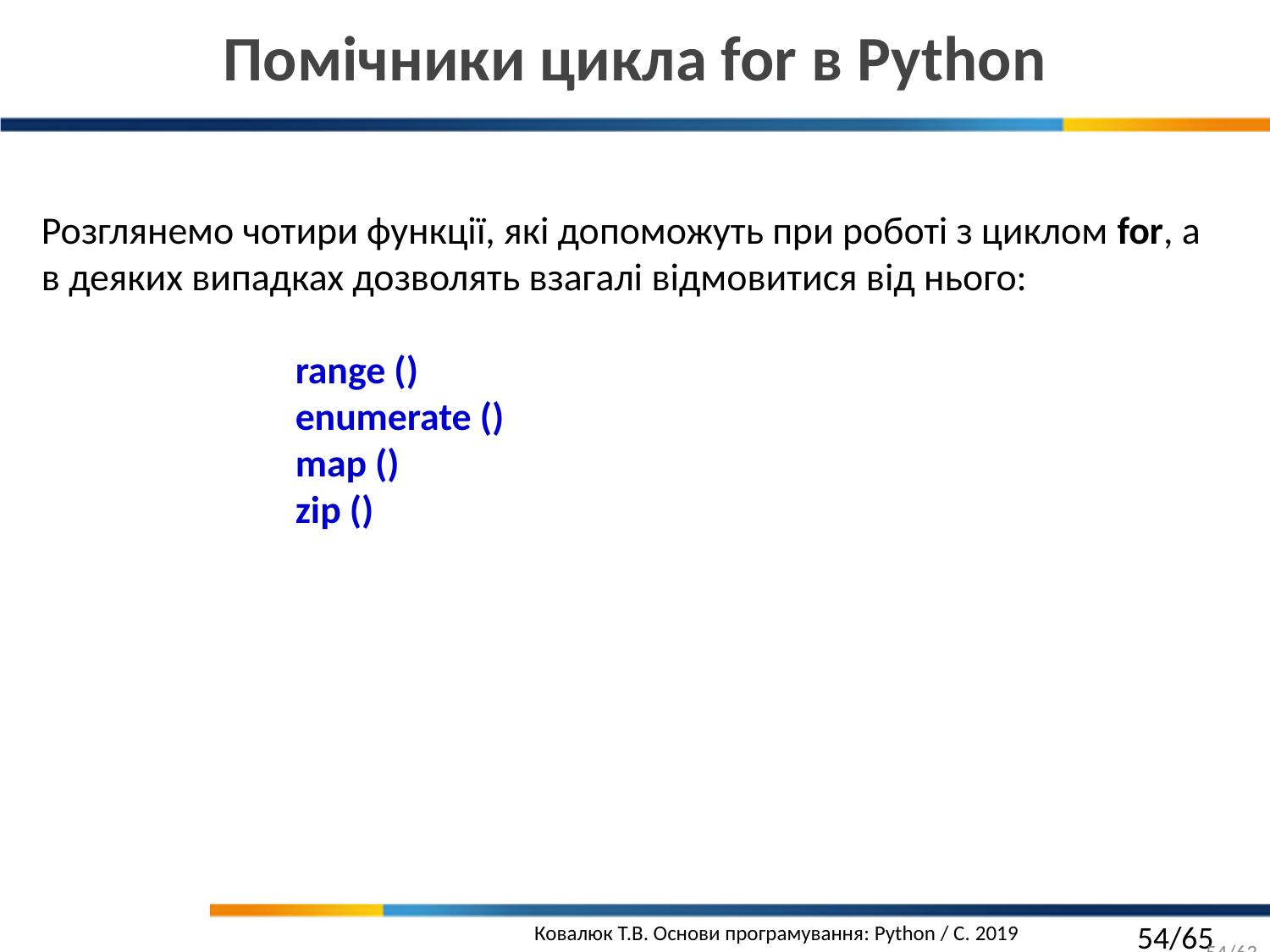

Помічники цикла for в Python
Розглянемо чотири функції, які допоможуть при роботі з циклом for, а в деяких випадках дозволять взагалі відмовитися від нього:

range ()
enumerate ()
map ()
zip ()
54/63